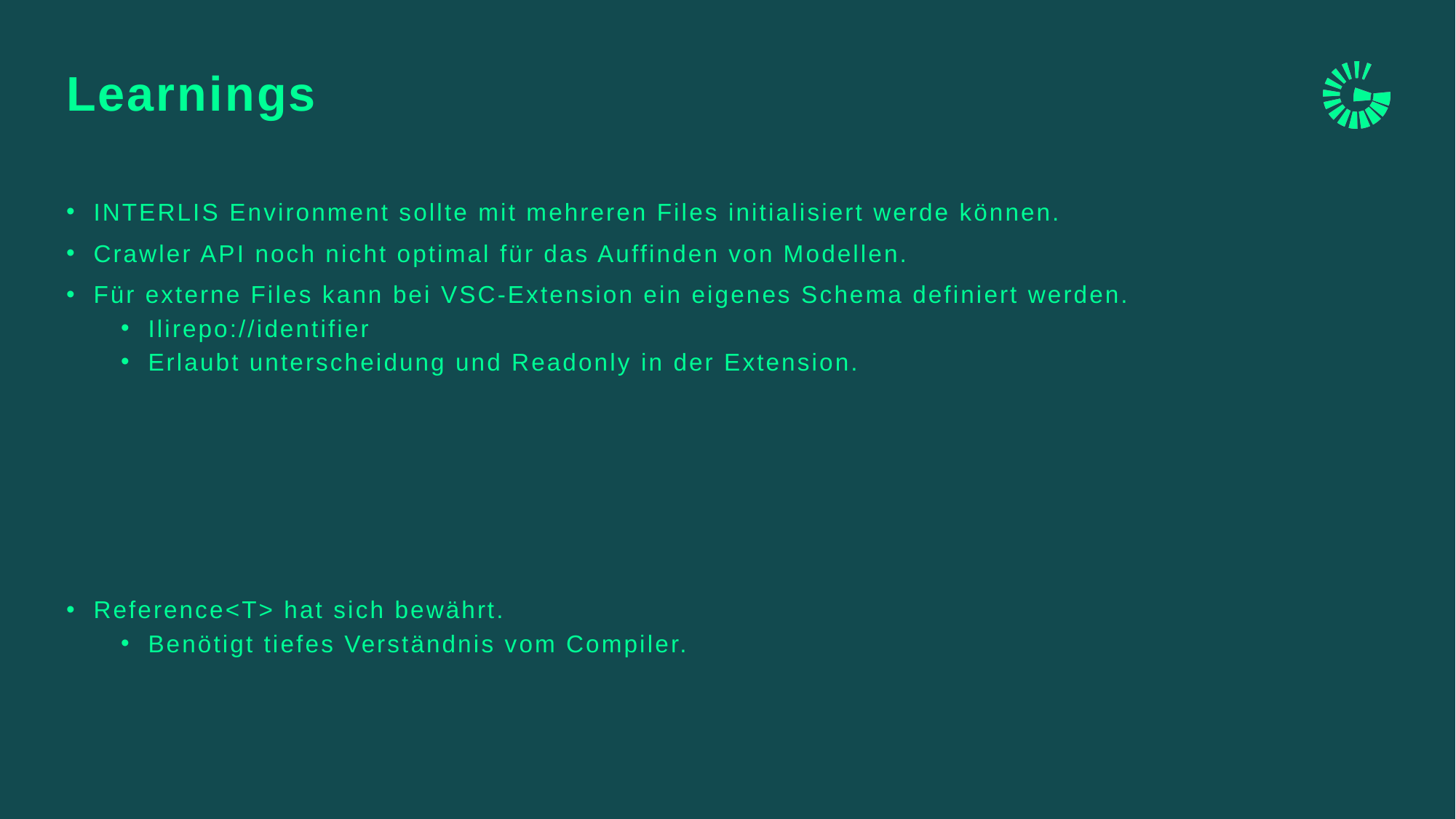

# Learnings
INTERLIS Environment sollte mit mehreren Files initialisiert werde können.
Crawler API noch nicht optimal für das Auffinden von Modellen.
Für externe Files kann bei VSC-Extension ein eigenes Schema definiert werden.
Ilirepo://identifier
Erlaubt unterscheidung und Readonly in der Extension.

Reference<T> hat sich bewährt.
Benötigt tiefes Verständnis vom Compiler.